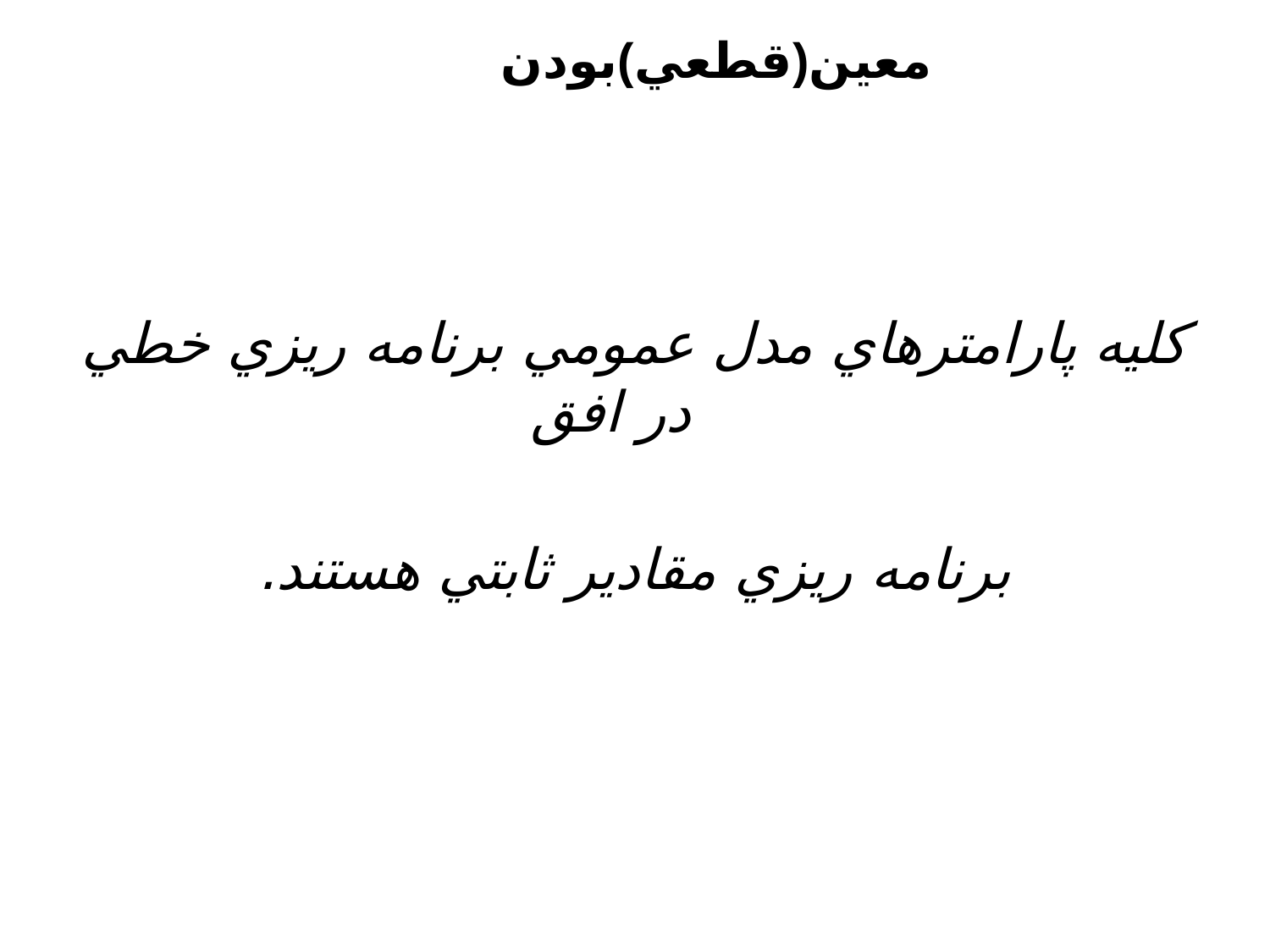

معين(قطعي)بودن
#

کليه پارامترهاي مدل عمومي برنامه ريزي خطي در افق

 برنامه ريزي مقادير ثابتي هستند.